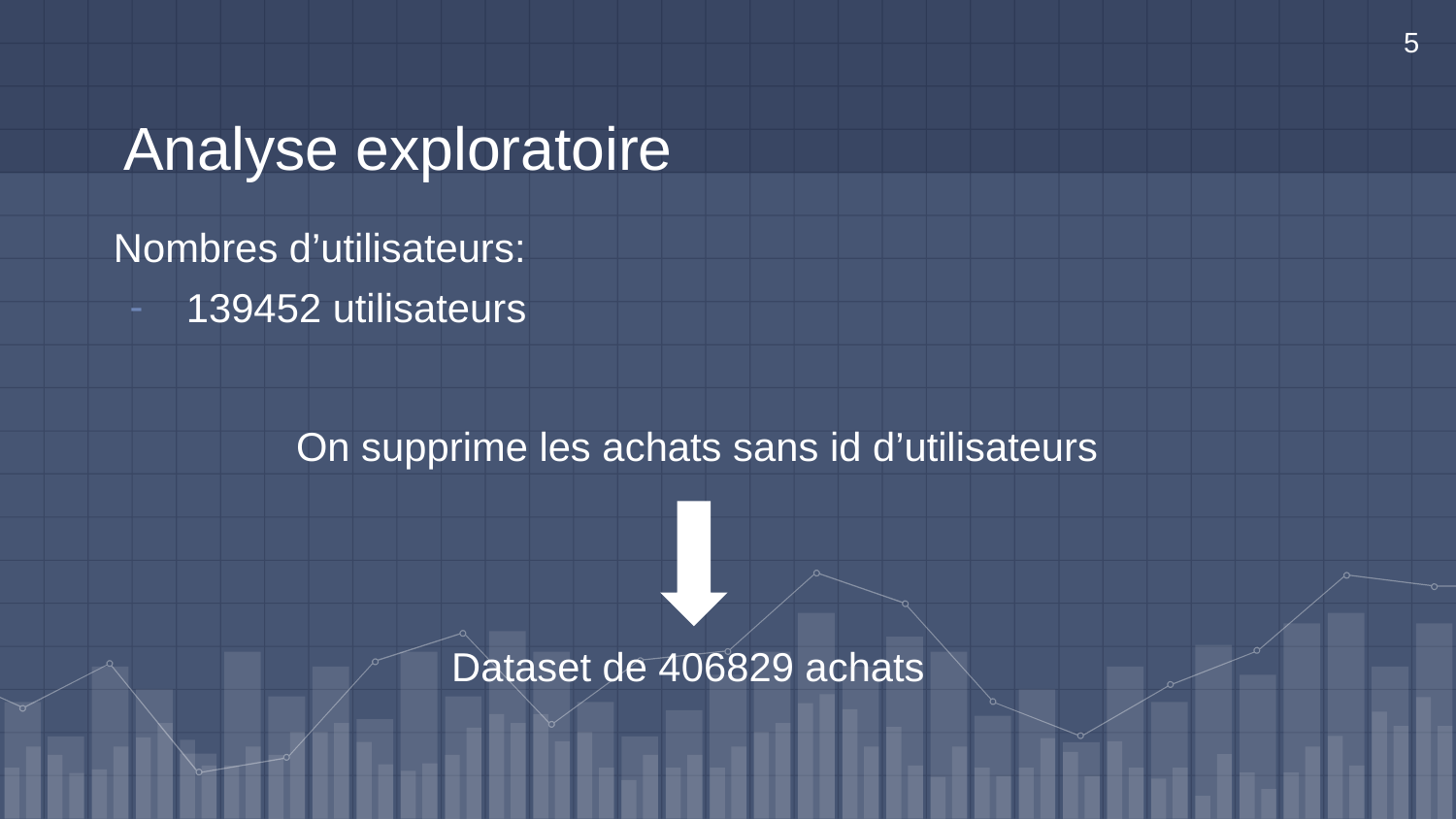

5
# Analyse exploratoire
Nombres d’utilisateurs:
139452 utilisateurs

On supprime les achats sans id d’utilisateurs

Dataset de 406829 achats